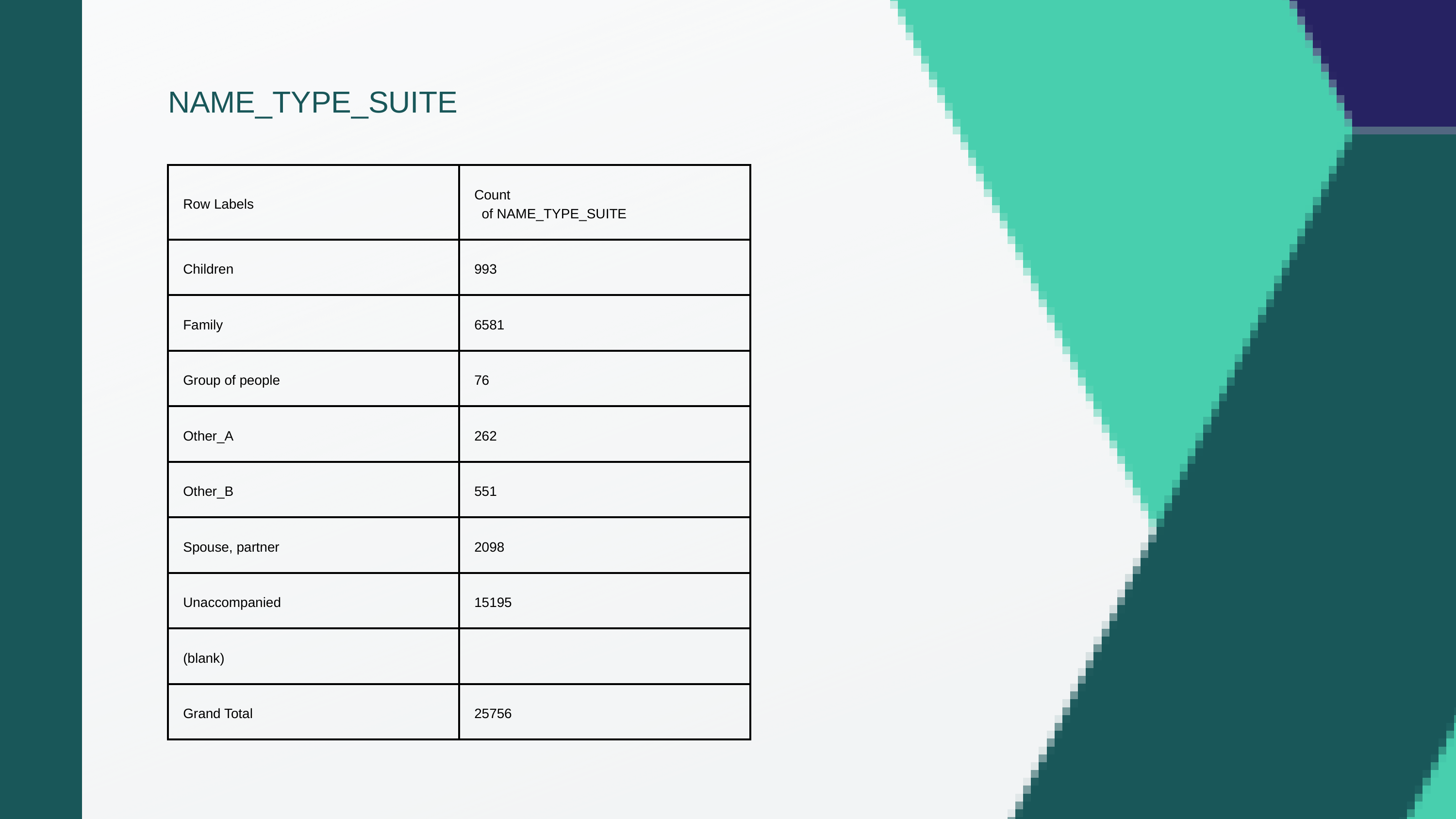

NAME_TYPE_SUITE
| Row Labels | Count of NAME\_TYPE\_SUITE |
| --- | --- |
| Children | 993 |
| Family | 6581 |
| Group of people | 76 |
| Other\_A | 262 |
| Other\_B | 551 |
| Spouse, partner | 2098 |
| Unaccompanied | 15195 |
| (blank) |  |
| Grand Total | 25756 |